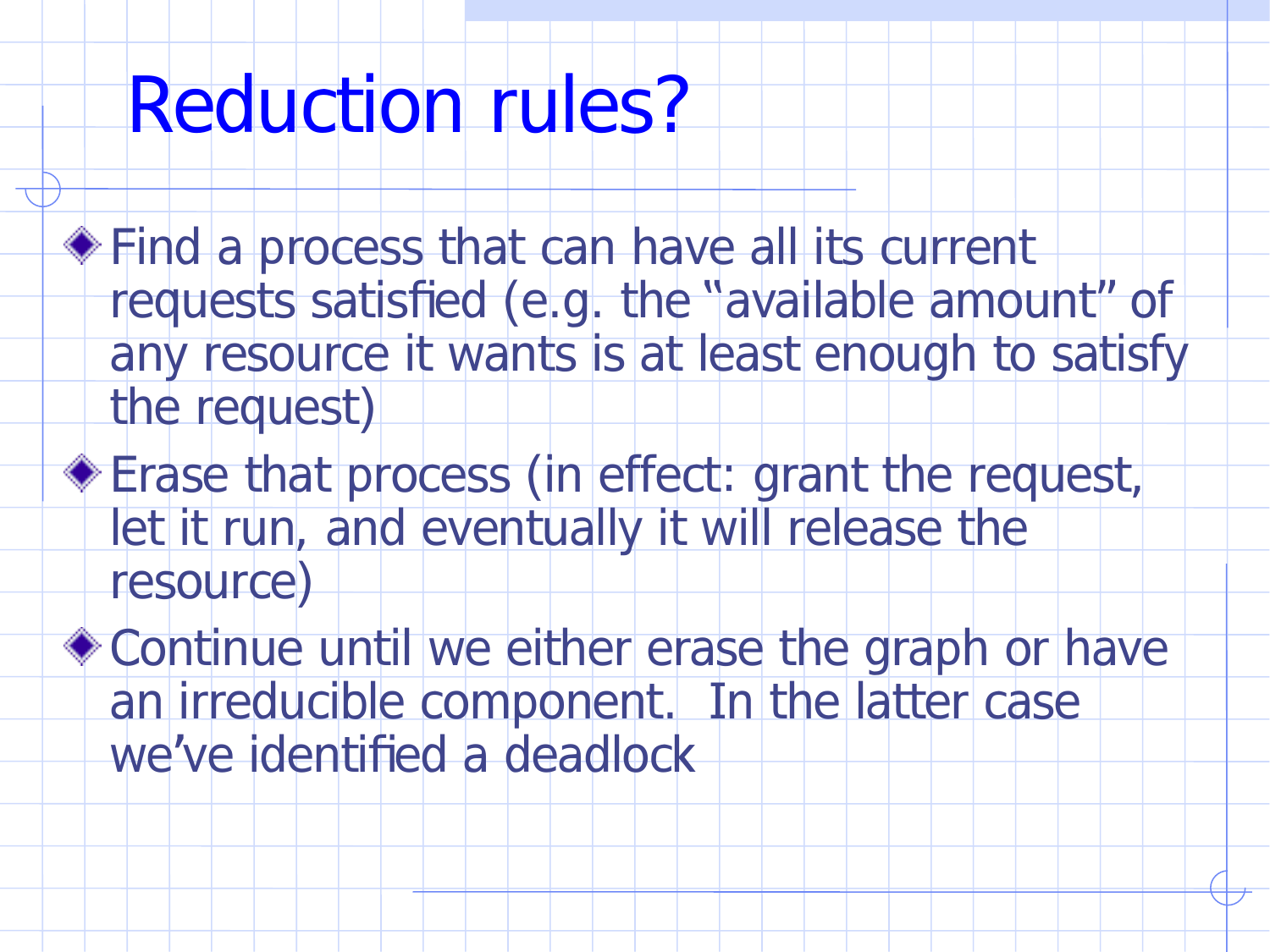

# Reduction rules?
Find a process that can have all its current requests satisfied (e.g. the “available amount” of any resource it wants is at least enough to satisfy the request)
Erase that process (in effect: grant the request, let it run, and eventually it will release the resource)
Continue until we either erase the graph or have an irreducible component.  In the latter case we’ve identified a deadlock